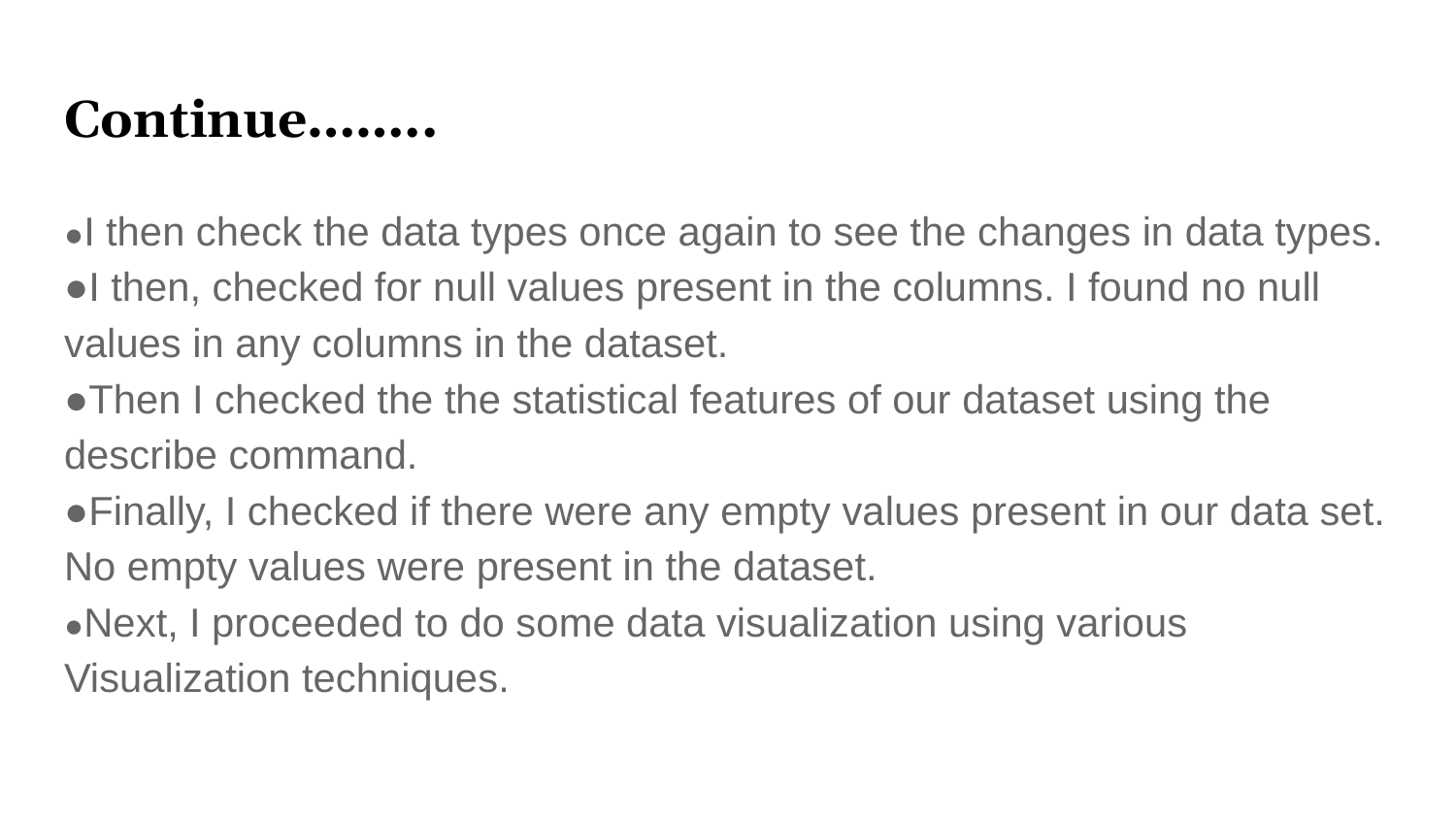

# Continue……..
●I then check the data types once again to see the changes in data types.
●I then, checked for null values present in the columns. I found no null values in any columns in the dataset.
●Then I checked the the statistical features of our dataset using the describe command.
●Finally, I checked if there were any empty values present in our data set. No empty values were present in the dataset.
●Next, I proceeded to do some data visualization using various Visualization techniques.